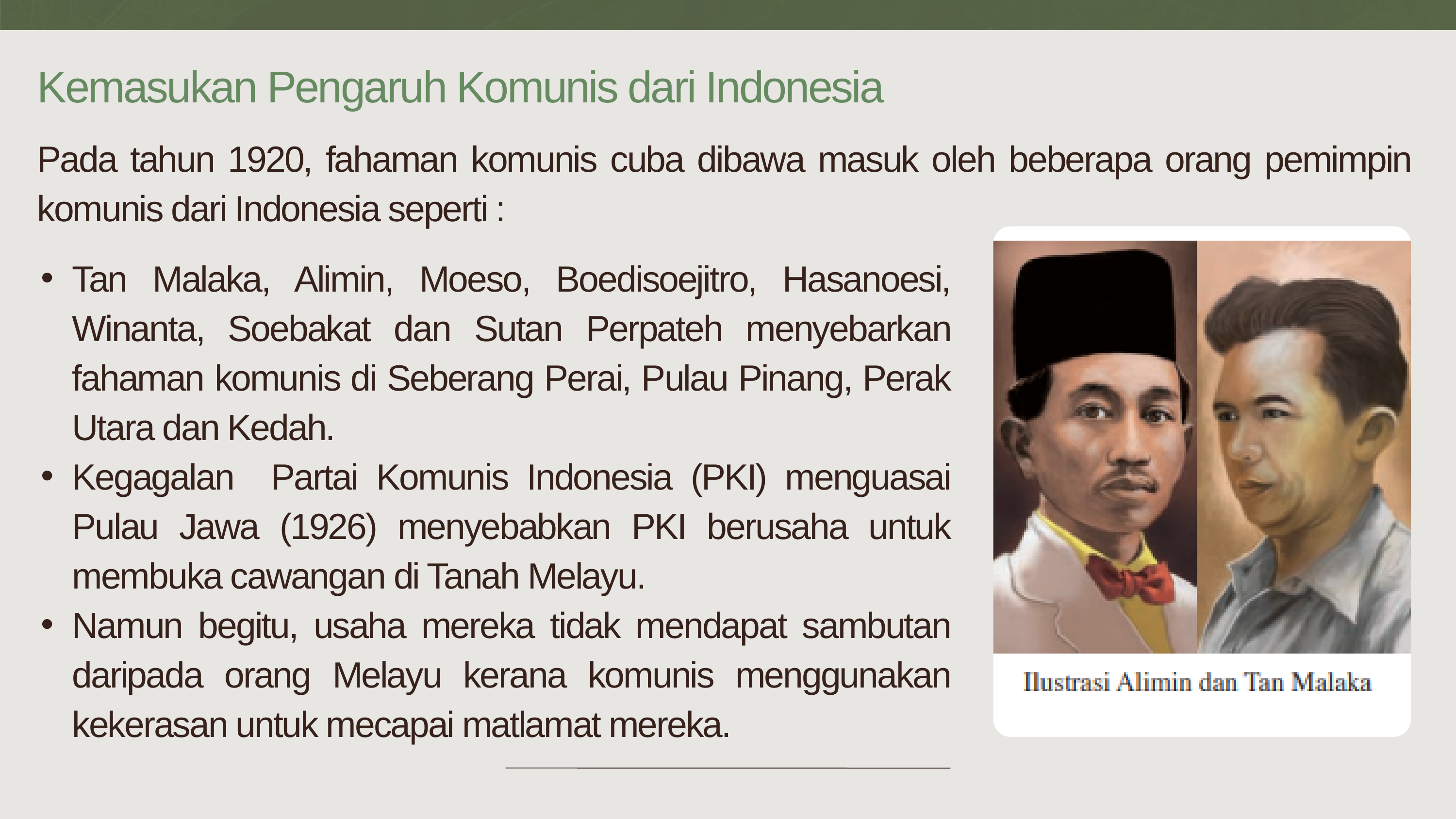

Kemasukan Pengaruh Komunis dari Indonesia
Pada tahun 1920, fahaman komunis cuba dibawa masuk oleh beberapa orang pemimpin komunis dari Indonesia seperti :

Tan Malaka, Alimin, Moeso, Boedisoejitro, Hasanoesi, Winanta, Soebakat dan Sutan Perpateh menyebarkan fahaman komunis di Seberang Perai, Pulau Pinang, Perak Utara dan Kedah.
Kegagalan  Partai Komunis Indonesia (PKI) menguasai Pulau Jawa (1926) menyebabkan PKI berusaha untuk membuka cawangan di Tanah Melayu.
Namun begitu, usaha mereka tidak mendapat sambutan daripada orang Melayu kerana komunis menggunakan kekerasan untuk mecapai matlamat mereka.